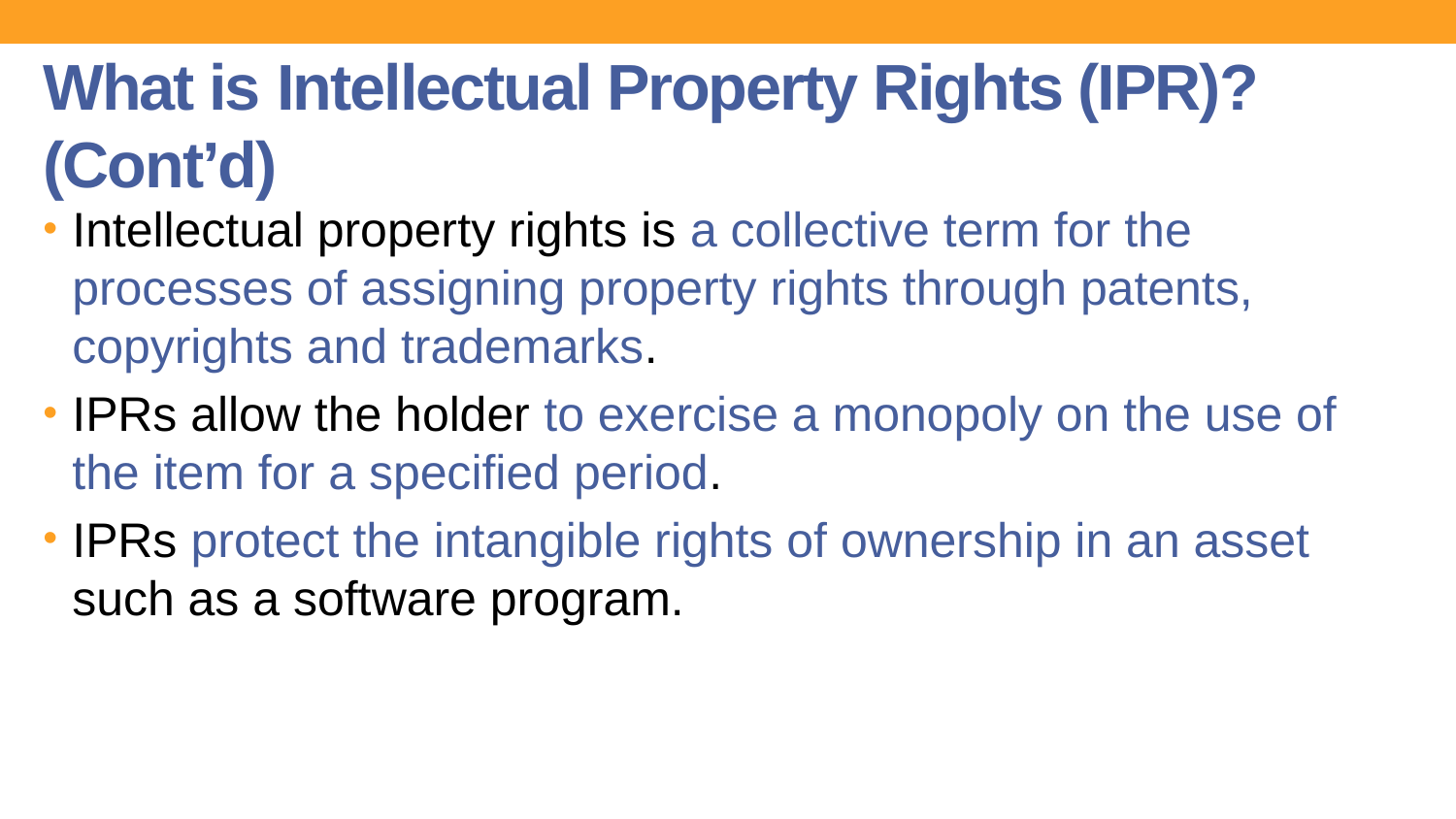

# What is Intellectual Property Rights (IPR)? (Cont’d)
Intellectual property rights is a collective term for the  processes of assigning property rights through patents, copyrights and trademarks.
IPRs allow the holder to exercise a monopoly on the use of the item for a specified period.
IPRs protect the intangible rights of ownership in an asset such as a software program.